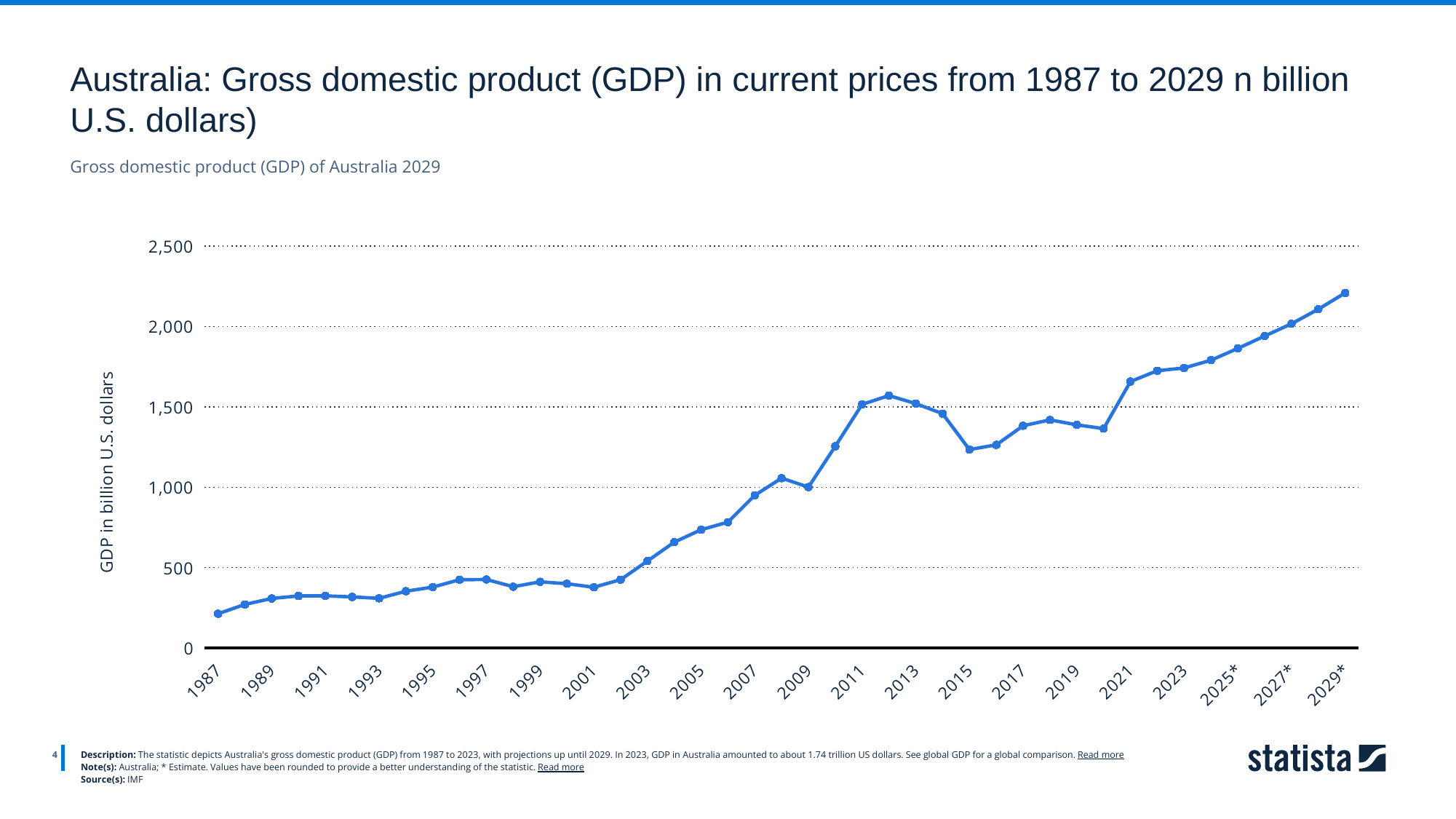

Australia: Gross domestic product (GDP) in current prices from 1987 to 2029 n billion U.S. dollars)
Gross domestic product (GDP) of Australia 2029

### Chart

| Category | Column1 |
|---|---|
| 1987 | 213.14 |
| 1988 | 271.14 |
| 1989 | 308.36 |
| 1990 | 324.09 |
| 1991 | 324.47 |
| 1992 | 318.09 |
| 1993 | 309.31 |
| 1994 | 353.37 |
| 1995 | 379.07 |
| 1996 | 424.69 |
| 1997 | 426.42 |
| 1998 | 381.39 |
| 1999 | 411.73 |
| 2000 | 399.96 |
| 2001 | 377.78 |
| 2002 | 425.29 |
| 2003 | 541.06 |
| 2004 | 658.57 |
| 2005 | 735.94 |
| 2006 | 782.79 |
| 2007 | 949.53 |
| 2008 | 1056.48 |
| 2009 | 1000.8 |
| 2010 | 1254.77 |
| 2011 | 1515.49 |
| 2012 | 1570.24 |
| 2013 | 1520.19 |
| 2014 | 1457.63 |
| 2015 | 1234.53 |
| 2016 | 1263.87 |
| 2017 | 1382.61 |
| 2018 | 1419.1 |
| 2019 | 1388.2 |
| 2020 | 1364.9 |
| 2021 | 1657.8 |
| 2022 | 1724.92 |
| 2023 | 1741.88 |
| 2024* | 1790.35 |
| 2025* | 1863.24 |
| 2026* | 1940.48 |
| 2027* | 2016.88 |
| 2028* | 2107.31 |
| 2029* | 2208.4 |
4
Description: The statistic depicts Australia's gross domestic product (GDP) from 1987 to 2023, with projections up until 2029. In 2023, GDP in Australia amounted to about 1.74 trillion US dollars. See global GDP for a global comparison. Read more
Note(s): Australia; * Estimate. Values have been rounded to provide a better understanding of the statistic. Read more
Source(s): IMF